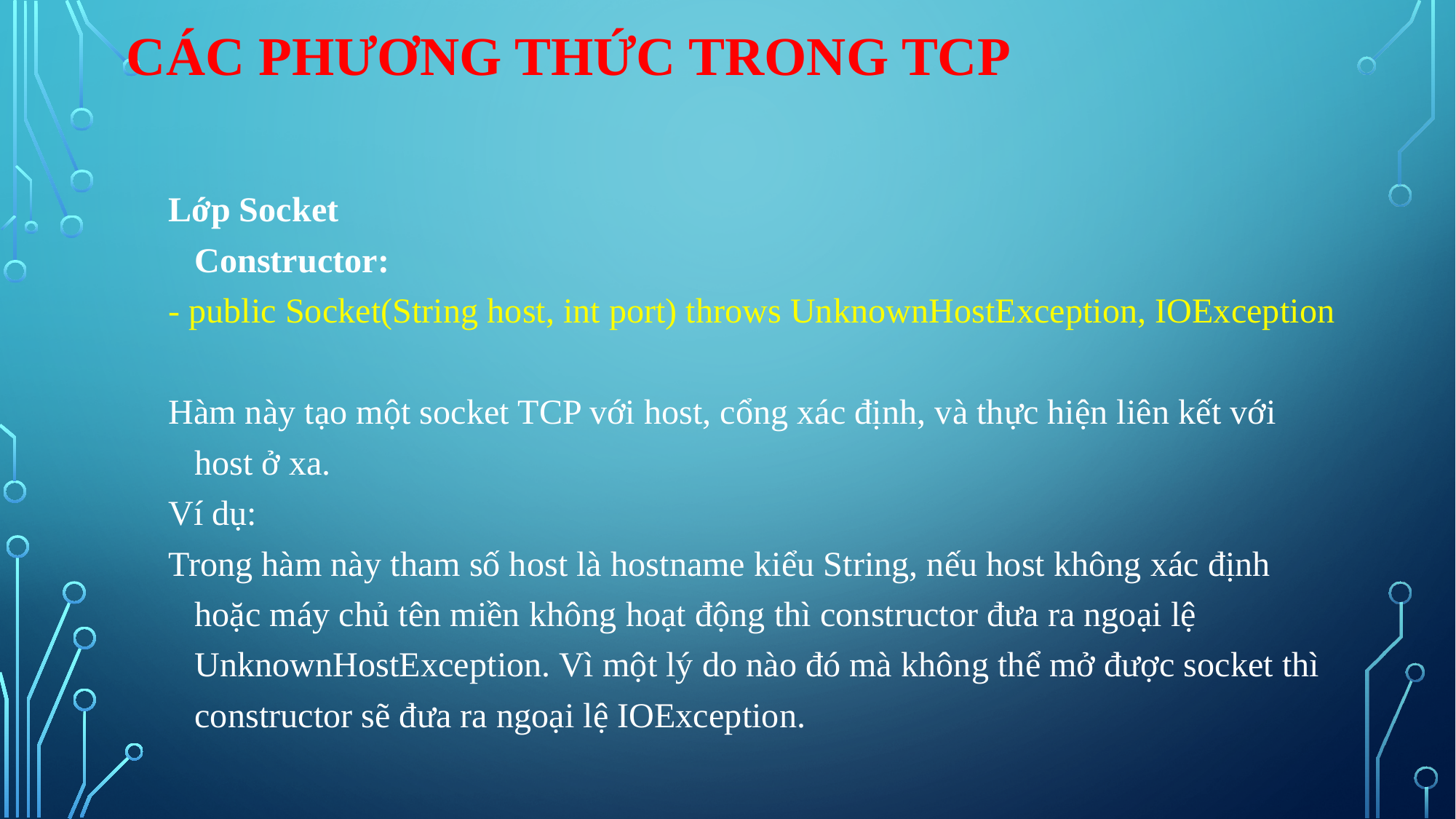

# Các phương thức trong TCP
try{
          Socket s = new Socket( “www.vnn.vn”,80);
}
 catch(UnknownHostException e) {
         System.err.println(“Không tìm thấy host”);
}
catch(IOException e) {
         System.err.println(“Có lỗi khi truy cập”);
}

Lớp Socket
	Constructor:
- public Socket(String host, int port) throws UnknownHostException, IOException
Hàm này tạo một socket TCP với host, cổng xác định, và thực hiện liên kết với host ở xa.
Ví dụ:
Trong hàm này tham số host là hostname kiểu String, nếu host không xác định hoặc máy chủ tên miền không hoạt động thì constructor đưa ra ngoại lệ UnknownHostException. Vì một lý do nào đó mà không thể mở được socket thì constructor sẽ đưa ra ngoại lệ IOException.